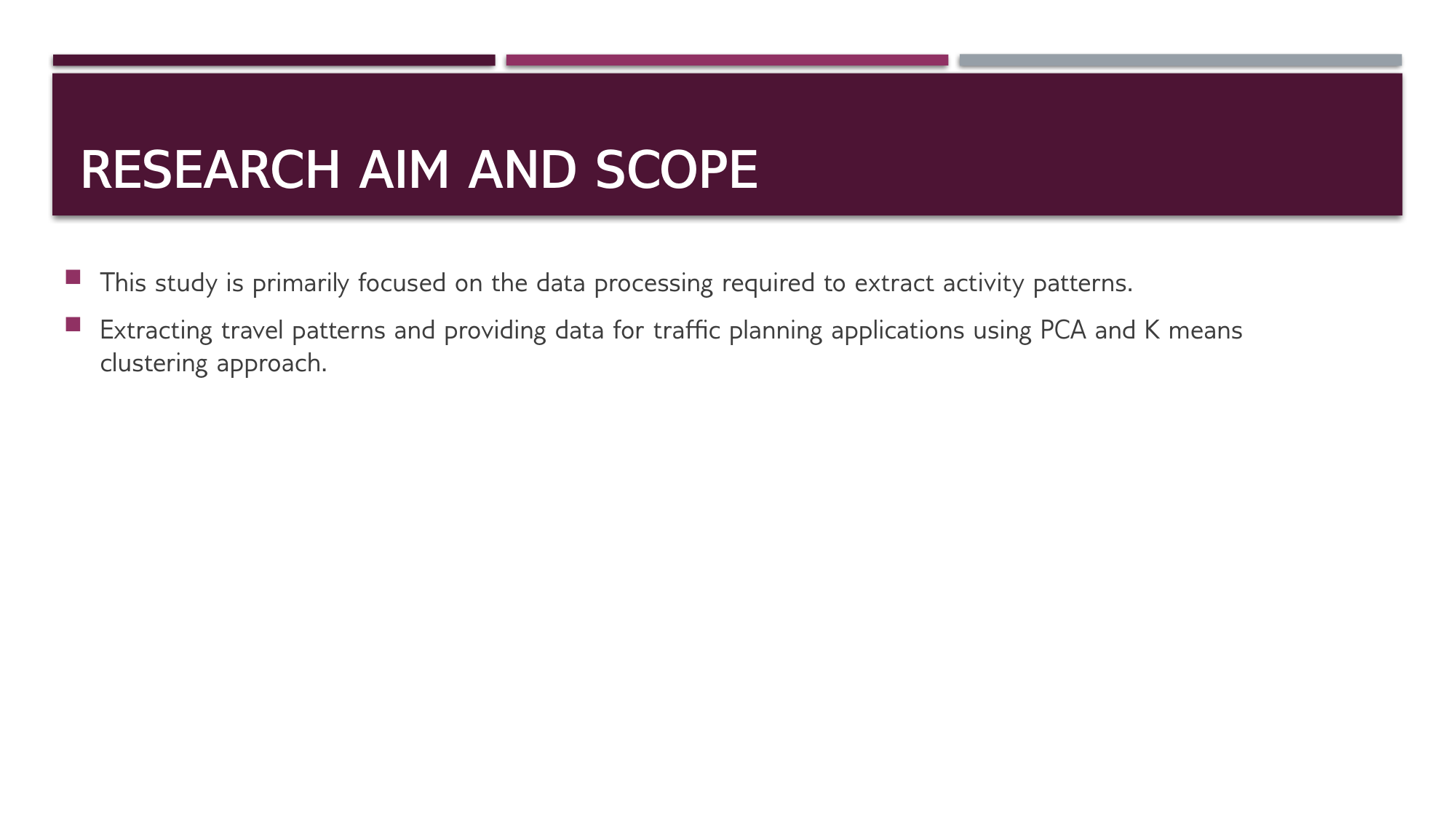

# Research Aim and Scope
This study is primarily focused on the data processing required to extract activity patterns.
Extracting travel patterns and providing data for traffic planning applications using PCA and K means clustering approach.